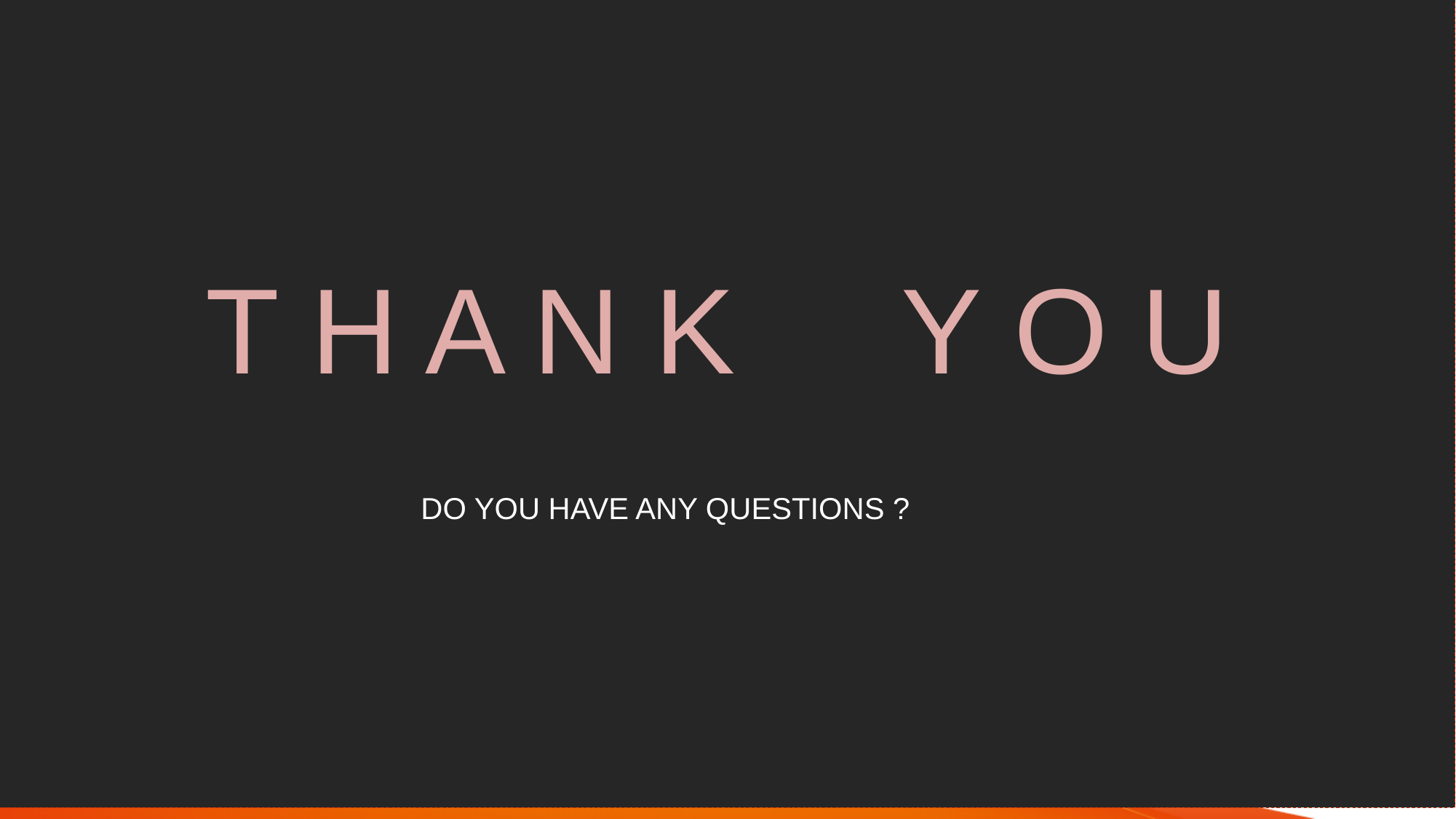

T H A N K     Y O U
                                                 DO YOU HAVE ANY QUESTIONS ?